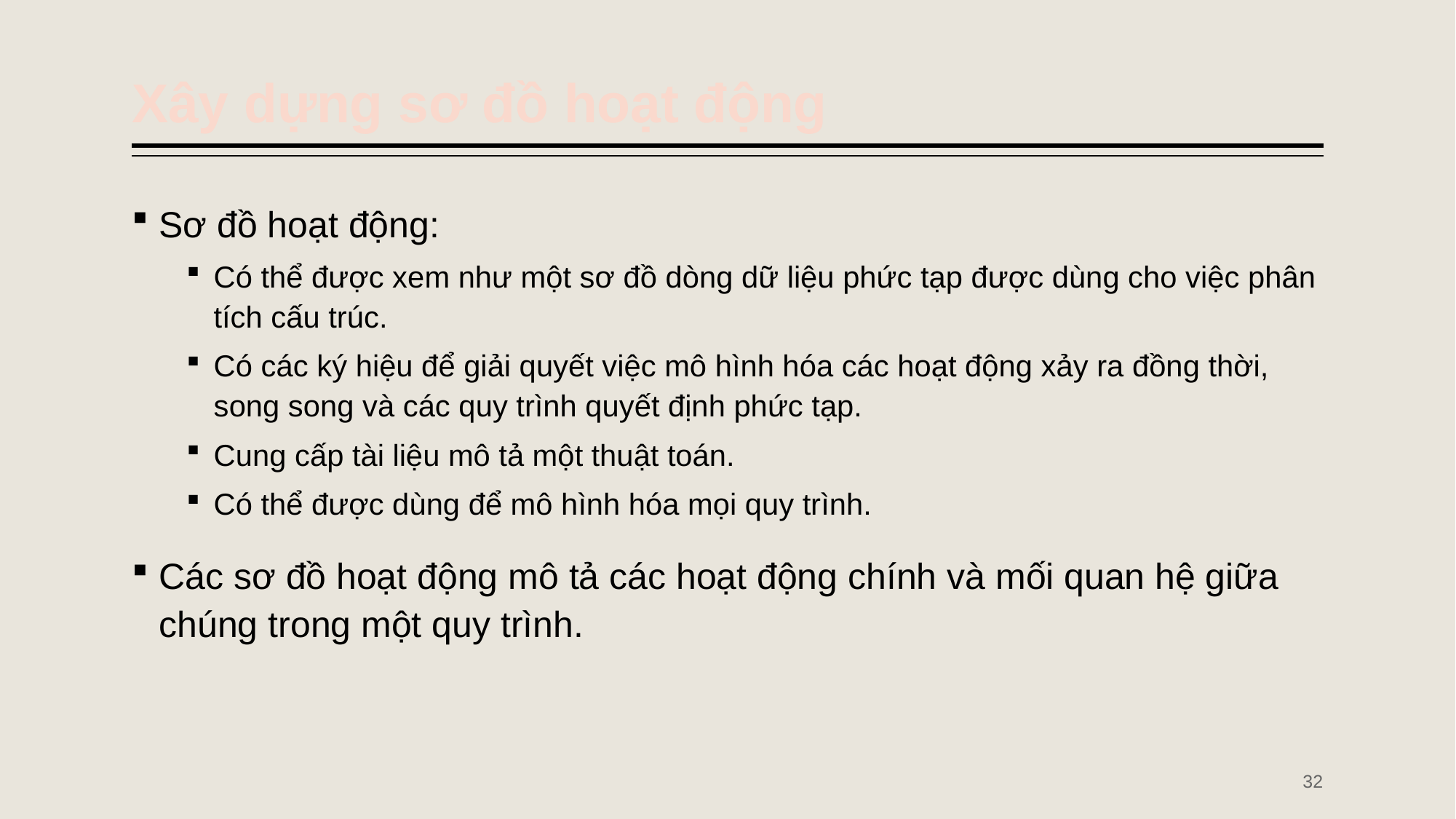

# Xây dựng sơ đồ hoạt động
Sơ đồ hoạt động:
Có thể được xem như một sơ đồ dòng dữ liệu phức tạp được dùng cho việc phân tích cấu trúc.
Có các ký hiệu để giải quyết việc mô hình hóa các hoạt động xảy ra đồng thời, song song và các quy trình quyết định phức tạp.
Cung cấp tài liệu mô tả một thuật toán.
Có thể được dùng để mô hình hóa mọi quy trình.
Các sơ đồ hoạt động mô tả các hoạt động chính và mối quan hệ giữa chúng trong một quy trình.

32